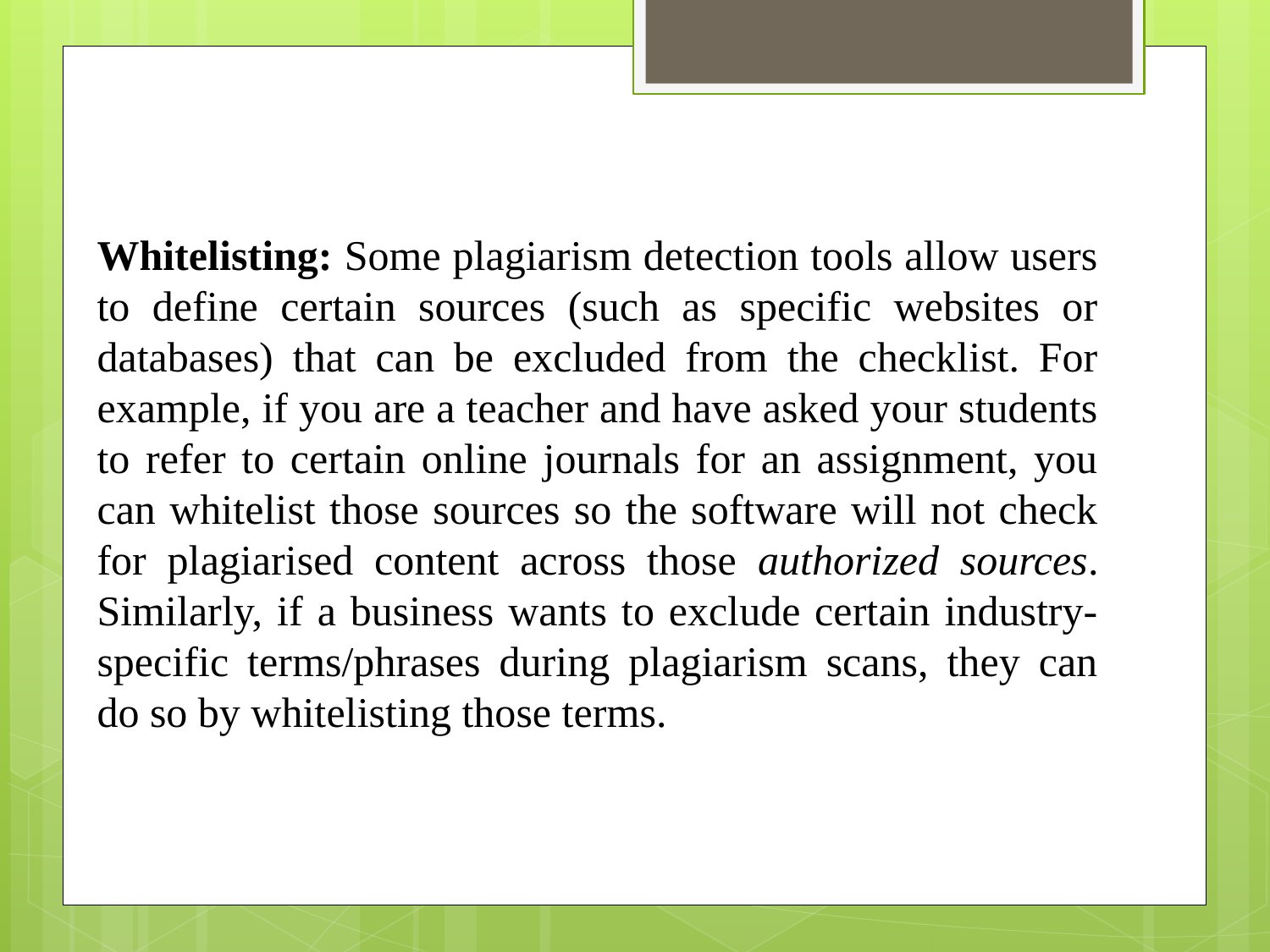

Whitelisting: Some plagiarism detection tools allow users to define certain sources (such as specific websites or databases) that can be excluded from the checklist. For example, if you are a teacher and have asked your students to refer to certain online journals for an assignment, you can whitelist those sources so the software will not check for plagiarised content across those authorized sources. Similarly, if a business wants to exclude certain industry-specific terms/phrases during plagiarism scans, they can do so by whitelisting those terms.